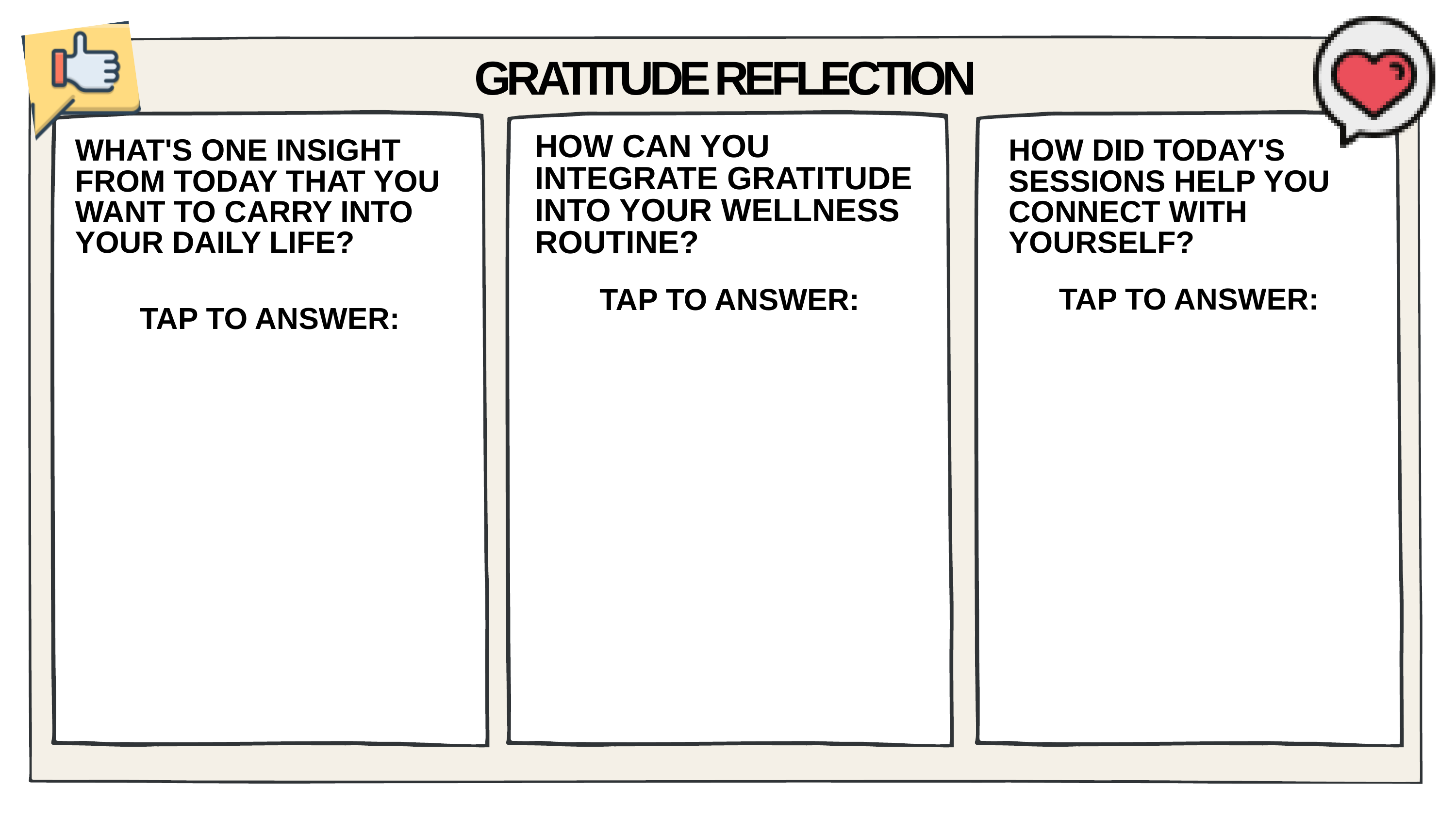

GRATITUDE REFLECTION

HOW CAN YOU INTEGRATE GRATITUDE INTO YOUR WELLNESS ROUTINE?
WHAT'S ONE INSIGHT FROM TODAY THAT YOU WANT TO CARRY INTO YOUR DAILY LIFE?
HOW DID TODAY'S SESSIONS HELP YOU CONNECT WITH YOURSELF?
TAP TO ANSWER:

TAP TO ANSWER:

TAP TO ANSWER: